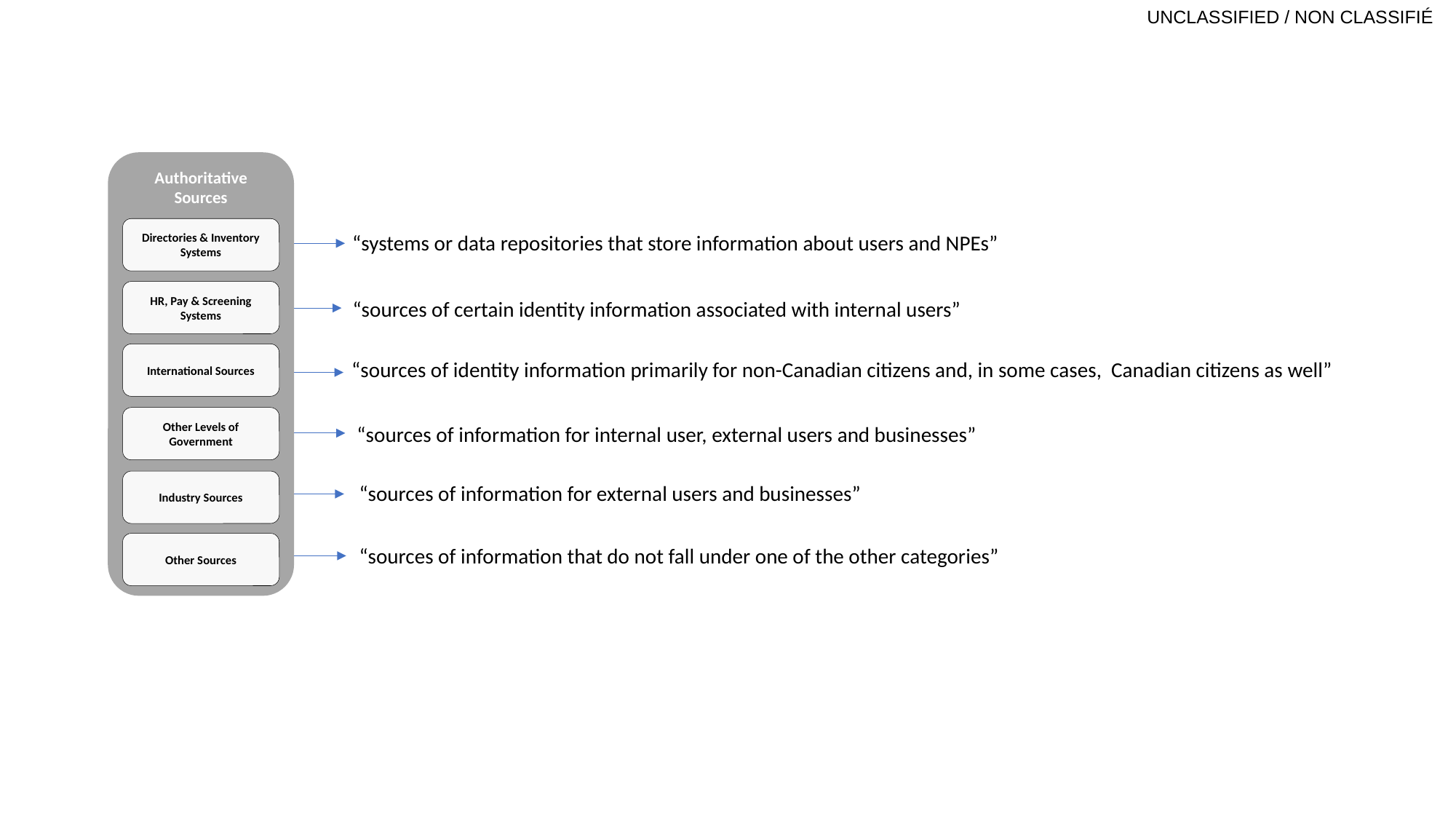

Authoritative Sources
Directories & Inventory Systems
HR, Pay & Screening Systems
International Sources
Other Levels of Government
Industry Sources
Other Sources
“systems or data repositories that store information about users and NPEs”
“sources of certain identity information associated with internal users”
“sources of identity information primarily for non-Canadian citizens and, in some cases,  Canadian citizens as well”
“sources of information for internal user, external users and businesses”
“sources of information for external users and businesses”
“sources of information that do not fall under one of the other categories”